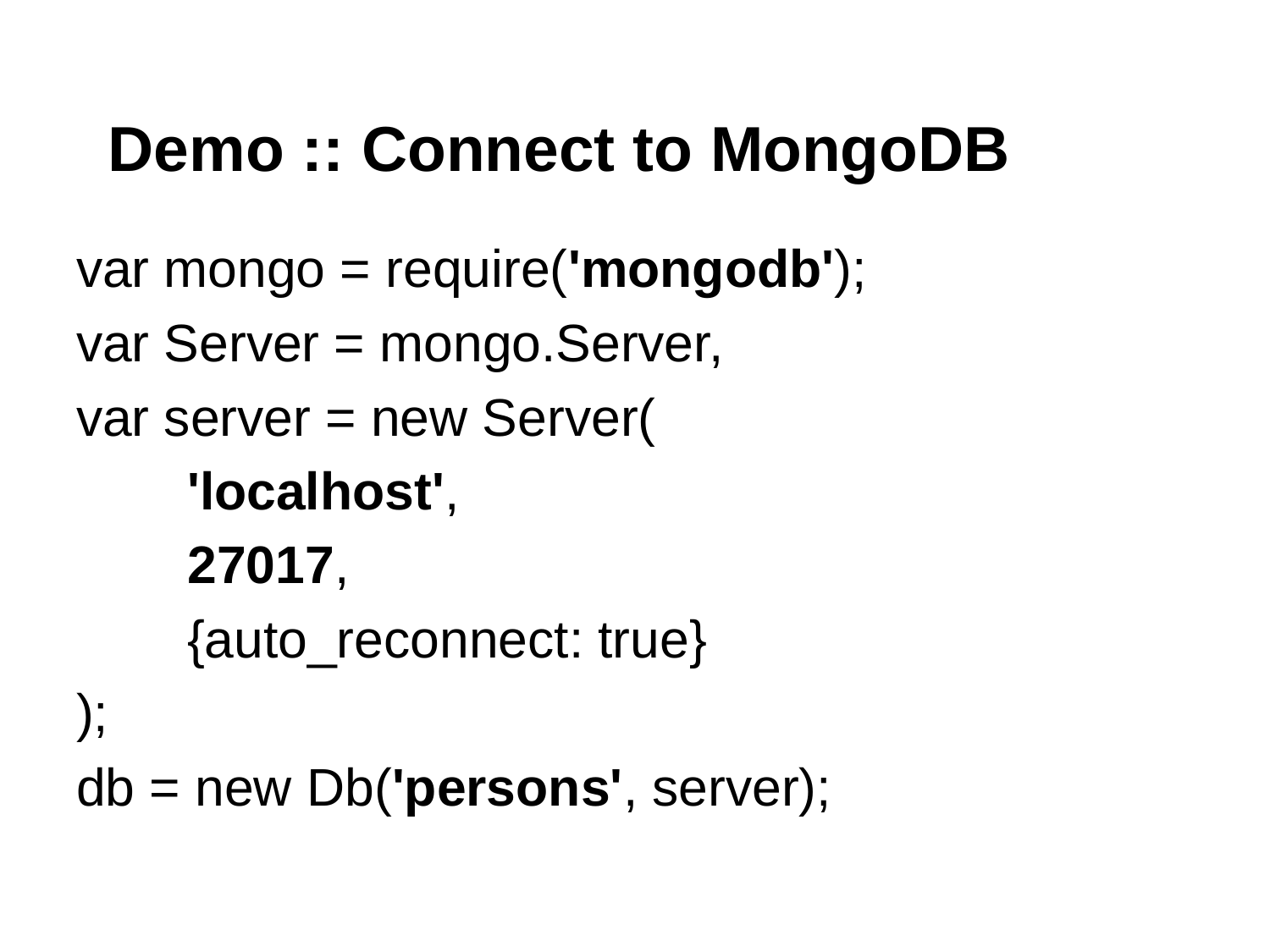

# Demo :: Connect to MongoDB
var mongo = require('mongodb');
var Server = mongo.Server,
var server = new Server(
'localhost',
27017,
{auto_reconnect: true}
);
db = new Db('persons', server);